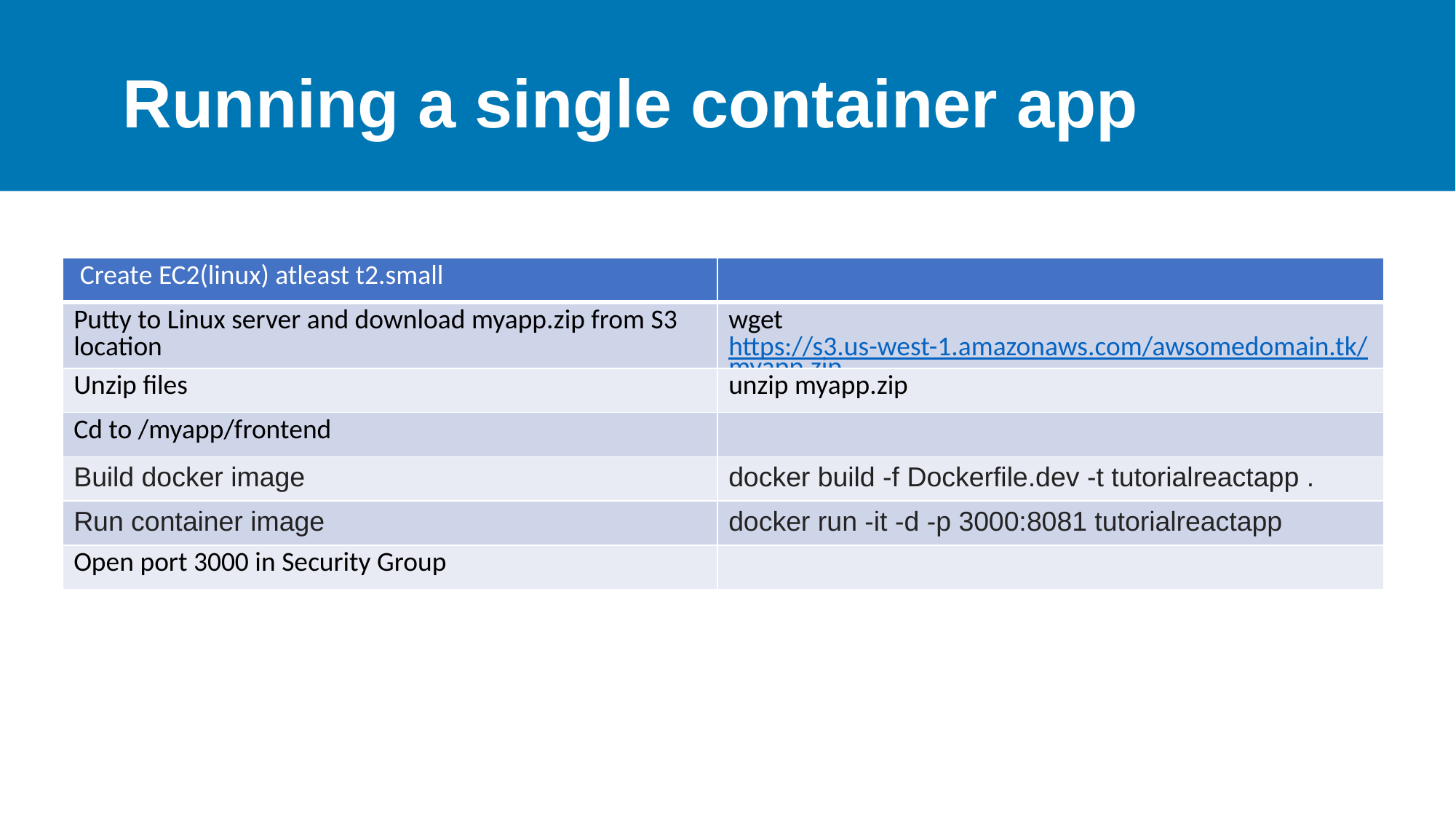

# Running a single container app
| Create EC2(linux) atleast t2.small |  |
| --- | --- |
| Putty to Linux server and download myapp.zip from S3 location | wget https://s3.us-west-1.amazonaws.com/awsomedomain.tk/myapp.zip |
| Unzip files | unzip myapp.zip |
| Cd to /myapp/frontend |  |
| Build docker image | docker build -f Dockerfile.dev -t tutorialreactapp . |
| Run container image | docker run -it -d -p 3000:8081 tutorialreactapp |
| Open port 3000 in Security Group |  |